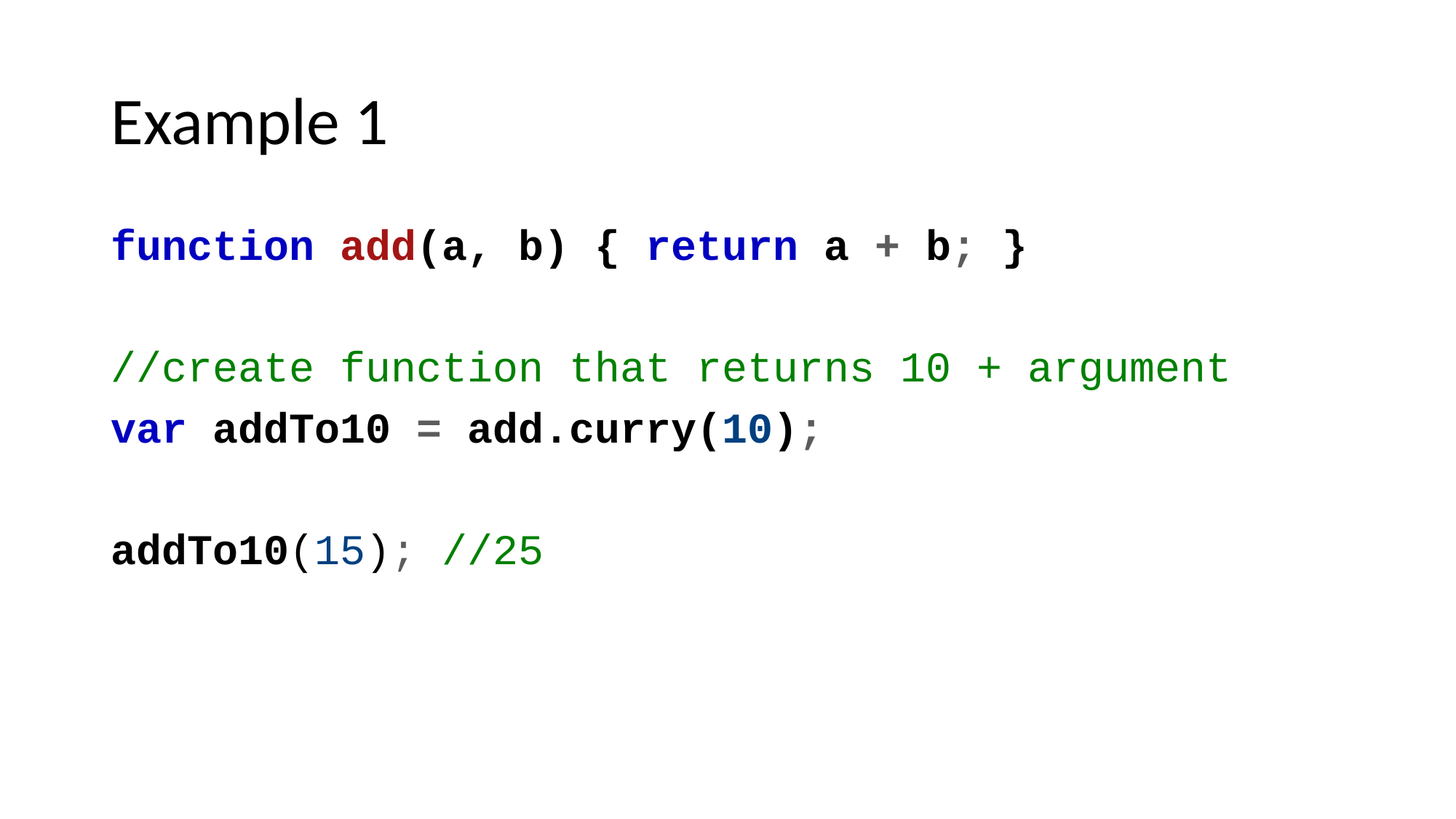

# Example 1
function add(a, b) { return a + b; }

//create function that returns 10 + argument
var addTo10 = add.curry(10);

addTo10(15); //25